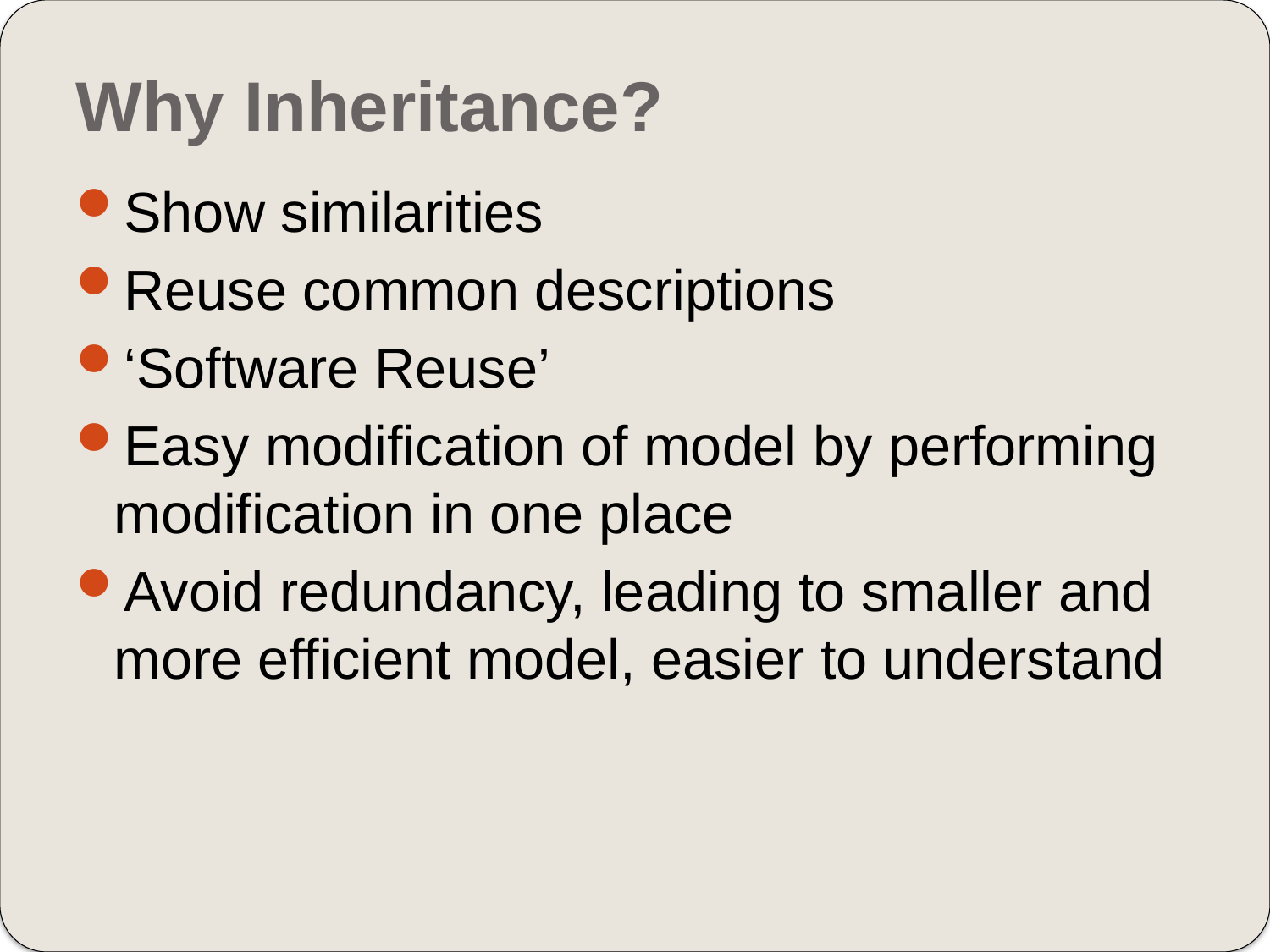

# Why Inheritance?
Show similarities
Reuse common descriptions
‘Software Reuse’
Easy modification of model by performing modification in one place
Avoid redundancy, leading to smaller and more efficient model, easier to understand